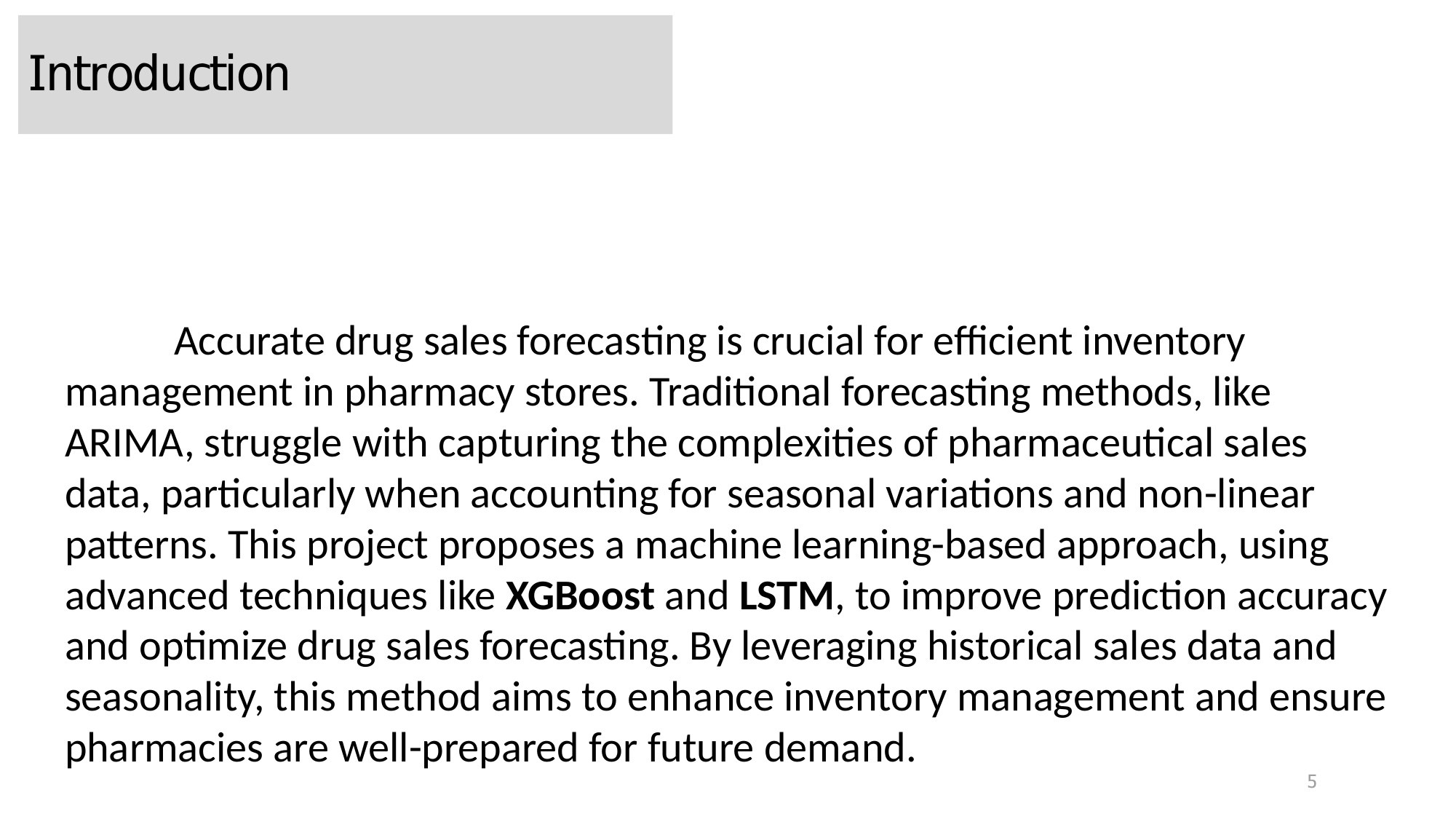

Introduction
	Accurate drug sales forecasting is crucial for efficient inventory management in pharmacy stores. Traditional forecasting methods, like ARIMA, struggle with capturing the complexities of pharmaceutical sales data, particularly when accounting for seasonal variations and non-linear patterns. This project proposes a machine learning-based approach, using advanced techniques like XGBoost and LSTM, to improve prediction accuracy and optimize drug sales forecasting. By leveraging historical sales data and seasonality, this method aims to enhance inventory management and ensure pharmacies are well-prepared for future demand.
5